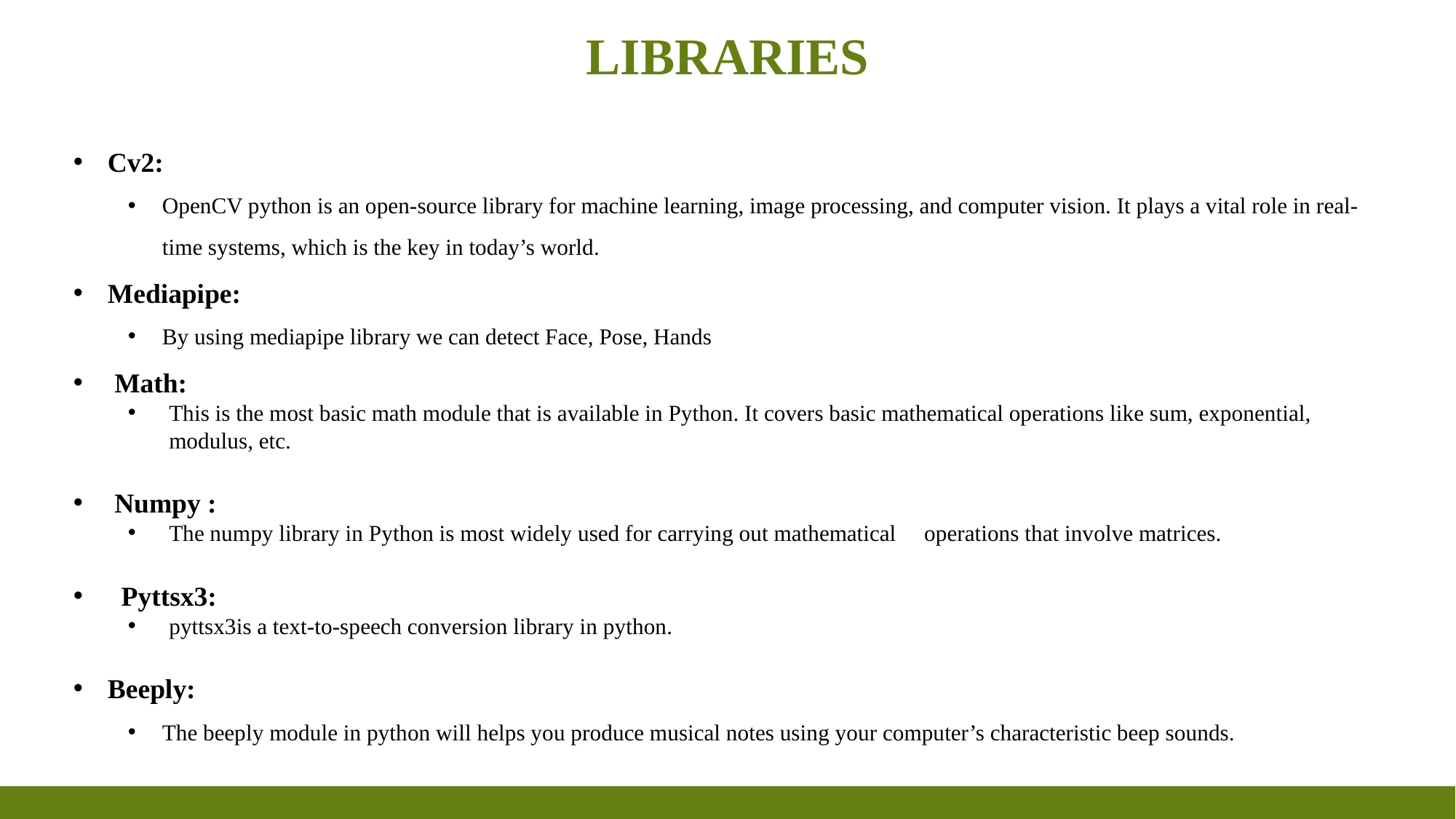

# Libraries
Cv2:
OpenCV python is an open-source library for machine learning, image processing, and computer vision. It plays a vital role in real-time systems, which is the key in today’s world.
Mediapipe:
By using mediapipe library we can detect Face, Pose, Hands
Math:
This is the most basic math module that is available in Python. It covers basic mathematical operations like sum, exponential, modulus, etc.
Numpy :
The numpy library in Python is most widely used for carrying out mathematical     operations that involve matrices.
 Pyttsx3:
pyttsx3is a text-to-speech conversion library in python.
Beeply:
The beeply module in python will helps you produce musical notes using your computer’s characteristic beep sounds.